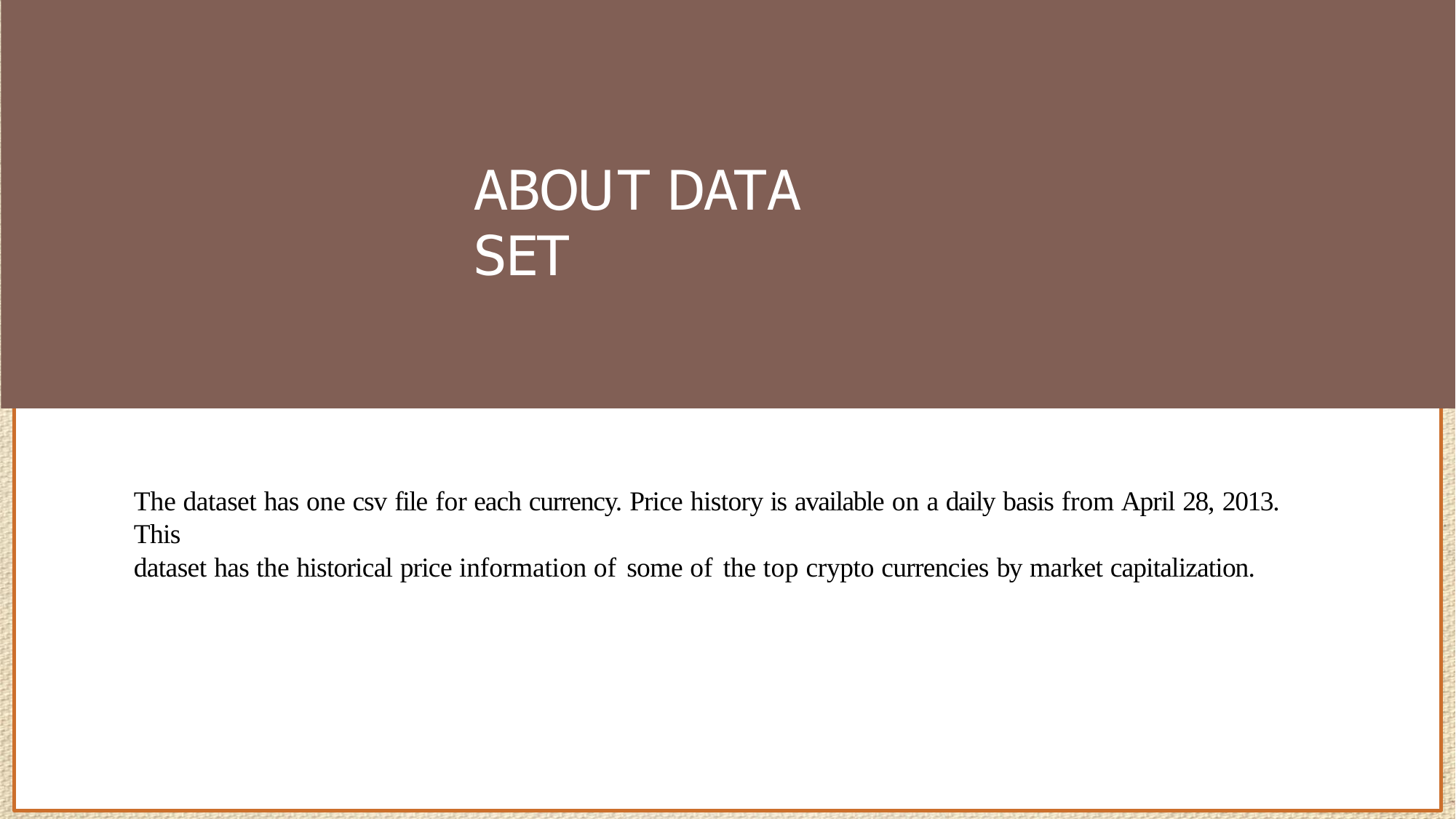

# ABOUT DATA SET
The dataset has one csv file for each currency. Price history is available on a daily basis from April 28, 2013. This
dataset has the historical price information of some of the top crypto currencies by market capitalization.